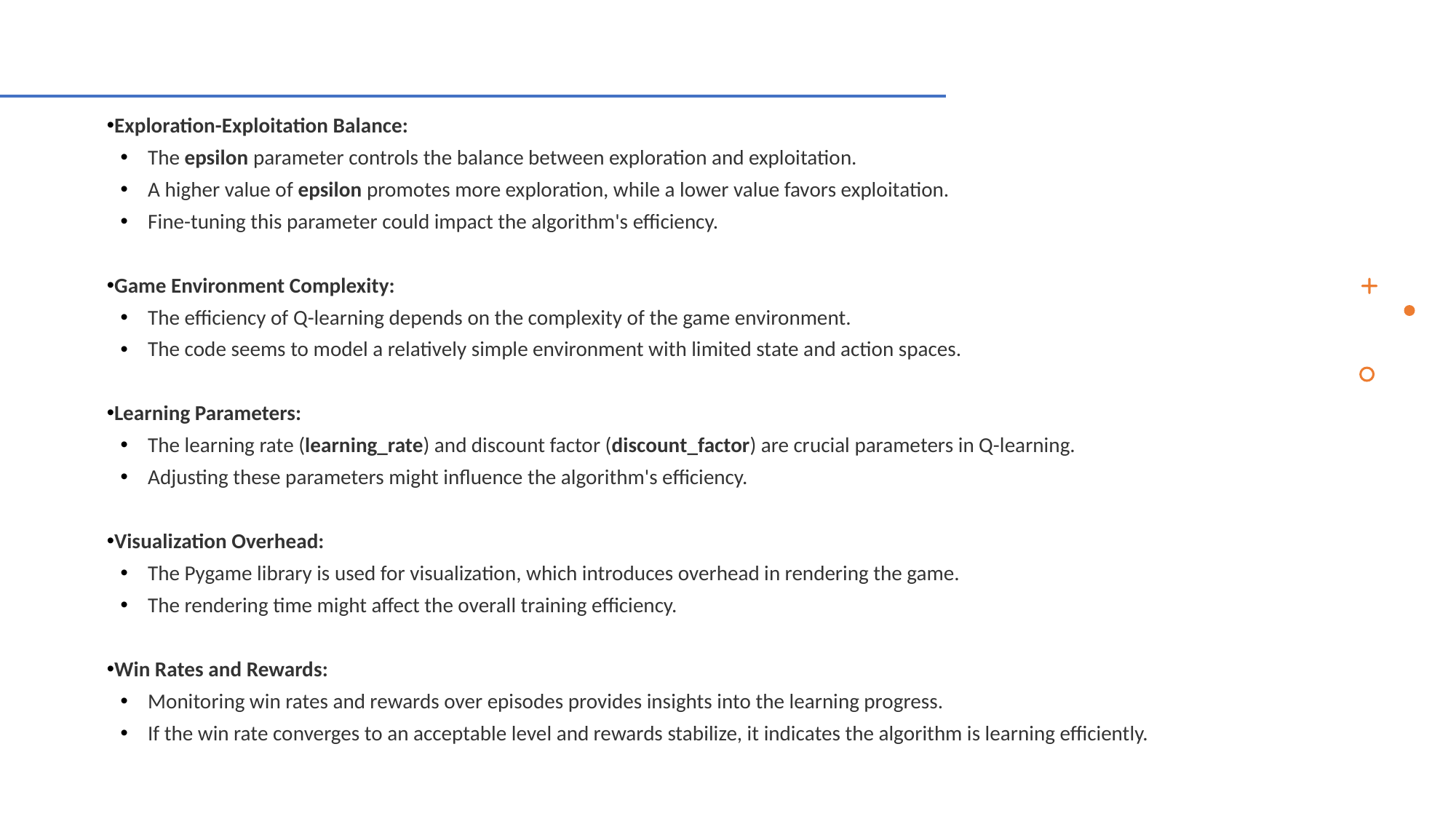

Exploration-Exploitation Balance:
The epsilon parameter controls the balance between exploration and exploitation.
A higher value of epsilon promotes more exploration, while a lower value favors exploitation.
Fine-tuning this parameter could impact the algorithm's efficiency.

Game Environment Complexity:
The efficiency of Q-learning depends on the complexity of the game environment.
The code seems to model a relatively simple environment with limited state and action spaces.

Learning Parameters:
The learning rate (learning_rate) and discount factor (discount_factor) are crucial parameters in Q-learning.
Adjusting these parameters might influence the algorithm's efficiency.

Visualization Overhead:
The Pygame library is used for visualization, which introduces overhead in rendering the game.
The rendering time might affect the overall training efficiency.

Win Rates and Rewards:
Monitoring win rates and rewards over episodes provides insights into the learning progress.
If the win rate converges to an acceptable level and rewards stabilize, it indicates the algorithm is learning efficiently.